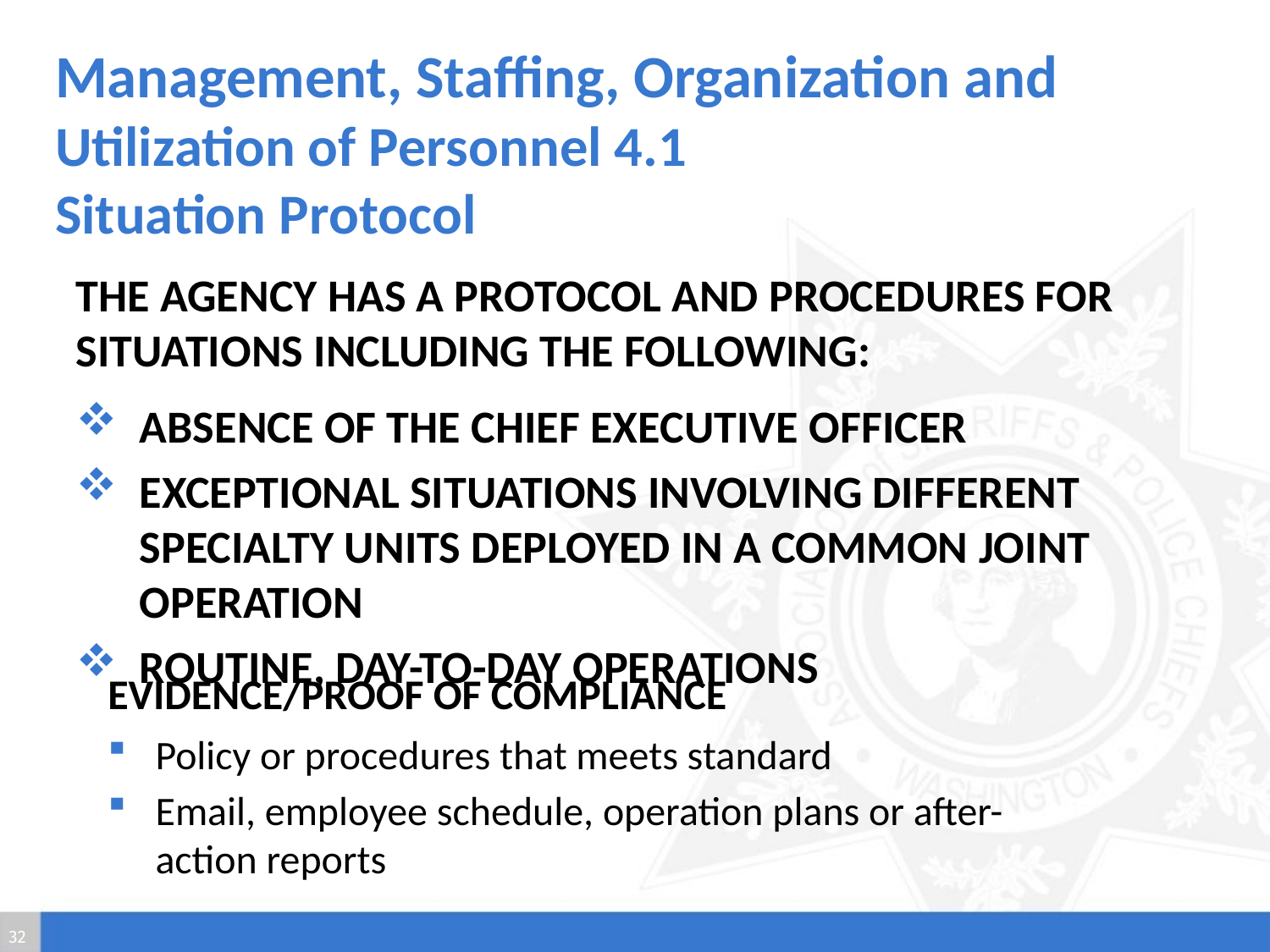

# Management, Staffing, Organization and Utilization of Personnel 4.1 Situation Protocol
The agency has a protocol and procedures for situations including the following:
Absence of the Chief Executive Officer
Exceptional situations involving different specialty units deployed in a common joint operation
Routine, day-to-day operations
Evidence/Proof of Compliance
Policy or procedures that meets standard
Email, employee schedule, operation plans or after-action reports
32